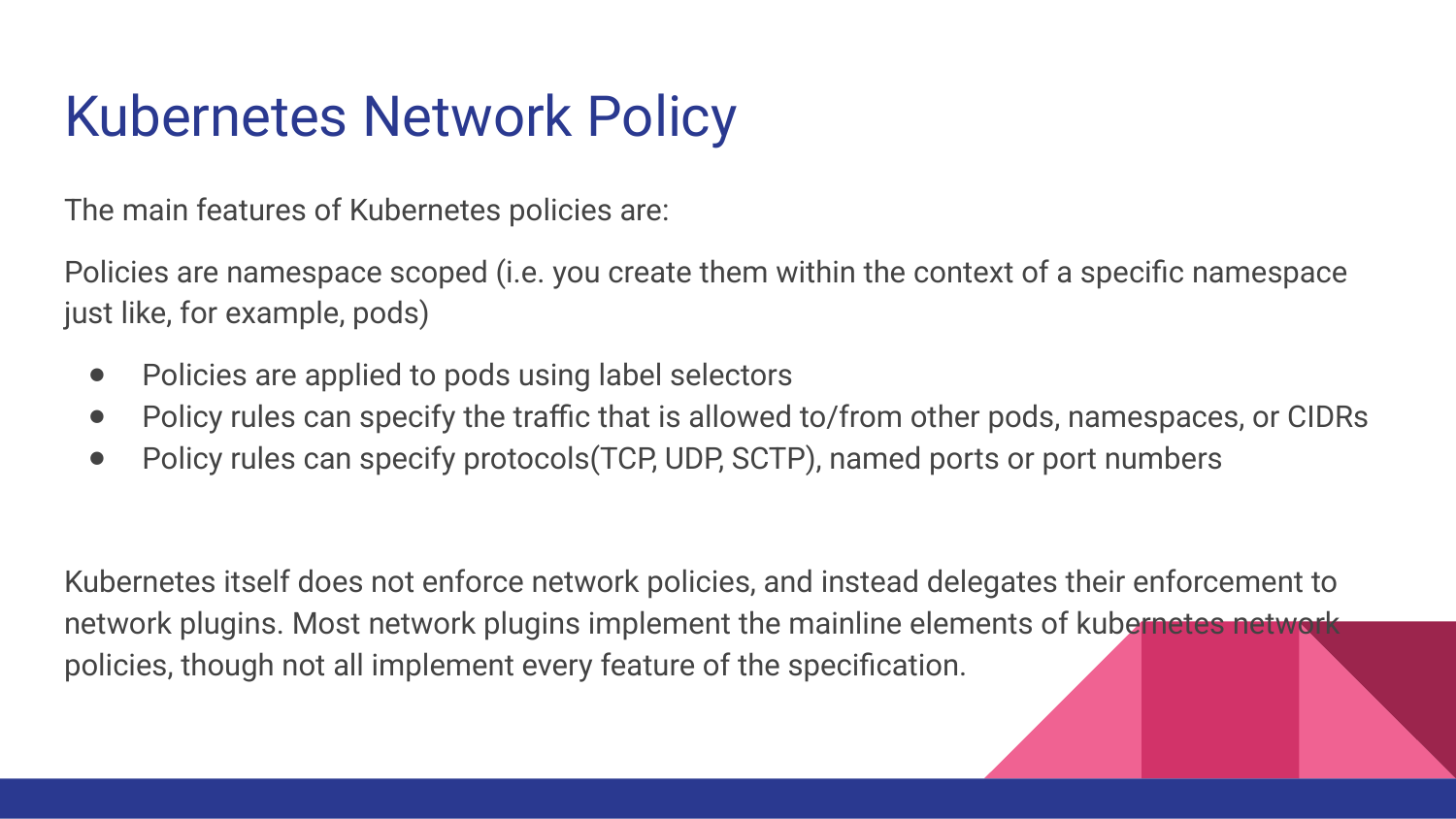

# Kubernetes Network Policy
The main features of Kubernetes policies are:
Policies are namespace scoped (i.e. you create them within the context of a specific namespace just like, for example, pods)
Policies are applied to pods using label selectors
Policy rules can specify the traffic that is allowed to/from other pods, namespaces, or CIDRs
Policy rules can specify protocols(TCP, UDP, SCTP), named ports or port numbers

Kubernetes itself does not enforce network policies, and instead delegates their enforcement to network plugins. Most network plugins implement the mainline elements of kubernetes network policies, though not all implement every feature of the specification.